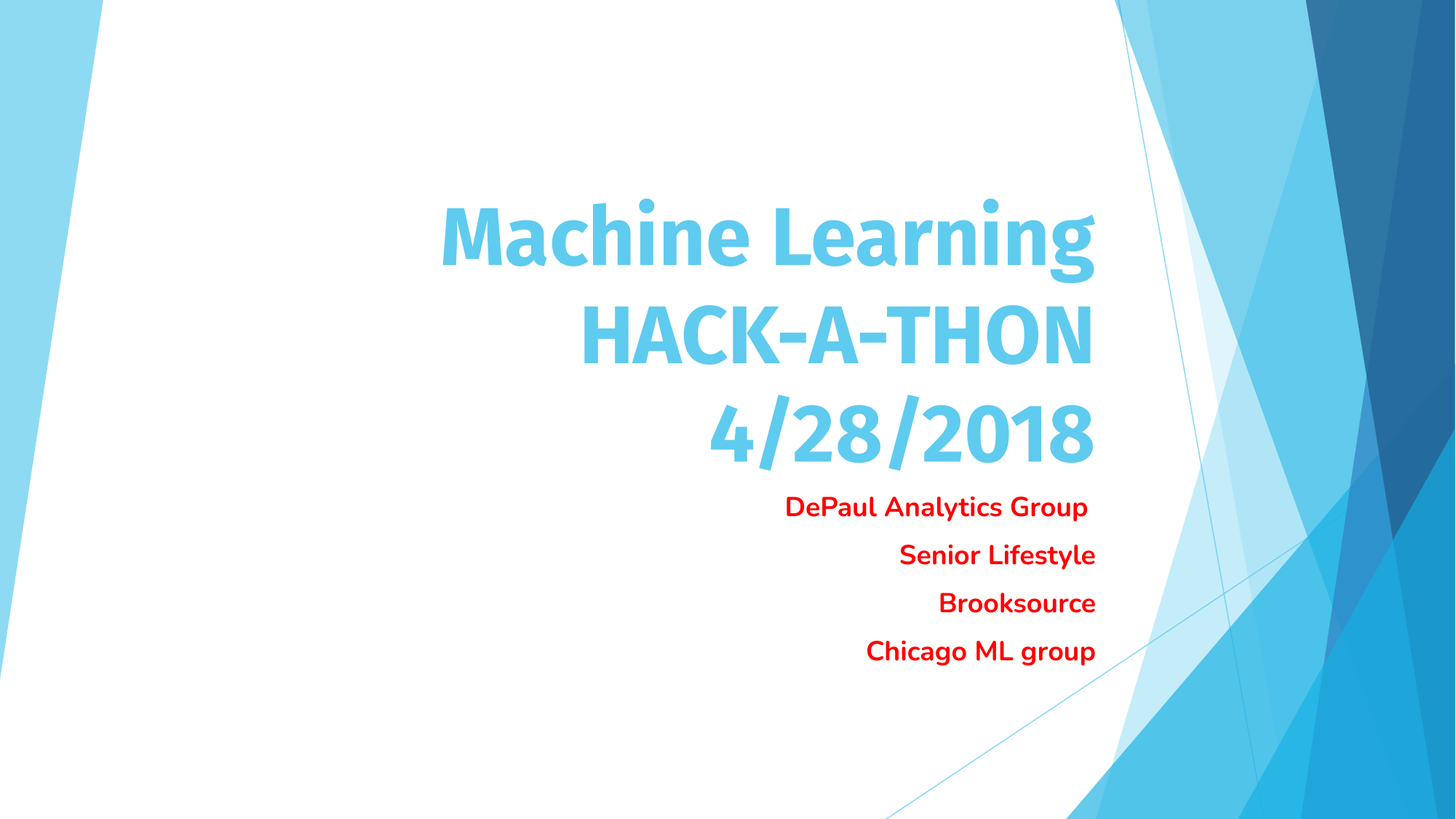

# Machine Learning HACK-A-THON 4/28/2018
DePaul Analytics Group
Senior Lifestyle
Brooksource
Chicago ML group